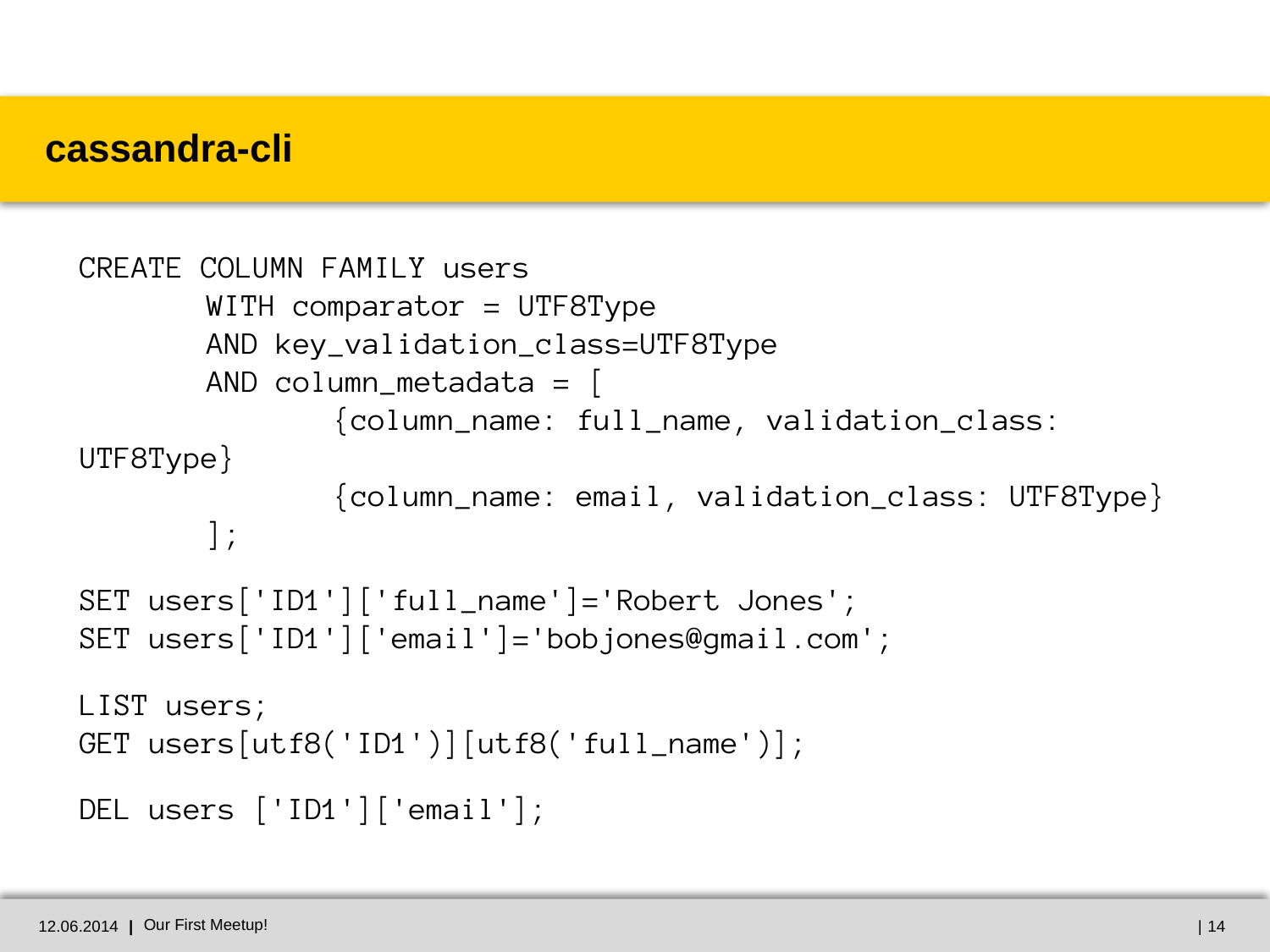

# cassandra-cli
CREATE COLUMN FAMILY users
	WITH comparator = UTF8Type
	AND key_validation_class=UTF8Type
	AND column_metadata = [
		{column_name: full_name, validation_class: UTF8Type}
		{column_name: email, validation_class: UTF8Type}
	];
SET users['ID1']['full_name']='Robert Jones';
SET users['ID1']['email']='bobjones@gmail.com';
LIST users;
GET users[utf8('ID1')][utf8('full_name')];
DEL users ['ID1']['email'];
12.06.2014